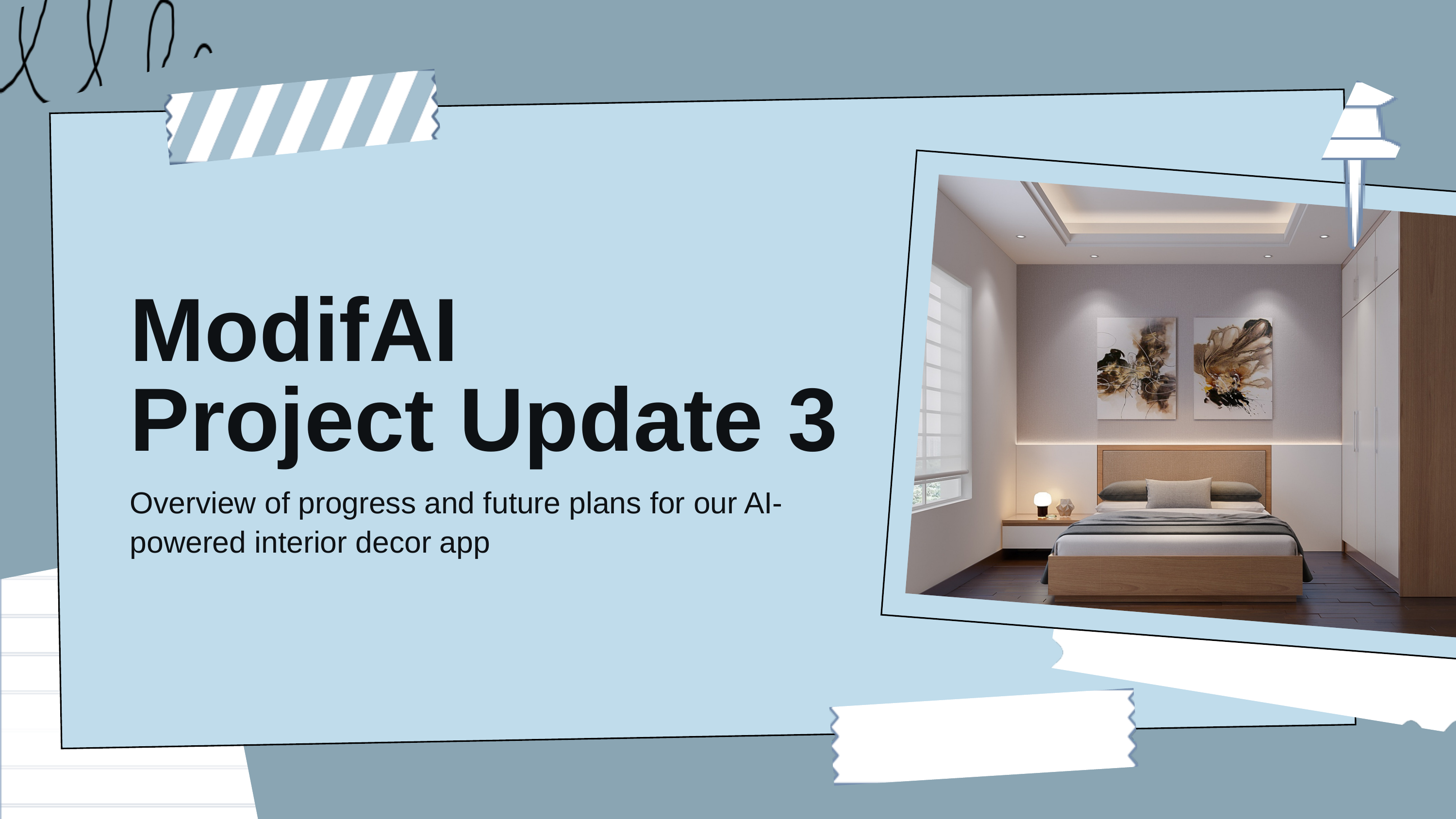

ModifAI
Project Update 3
Overview of progress and future plans for our AI-powered interior decor app